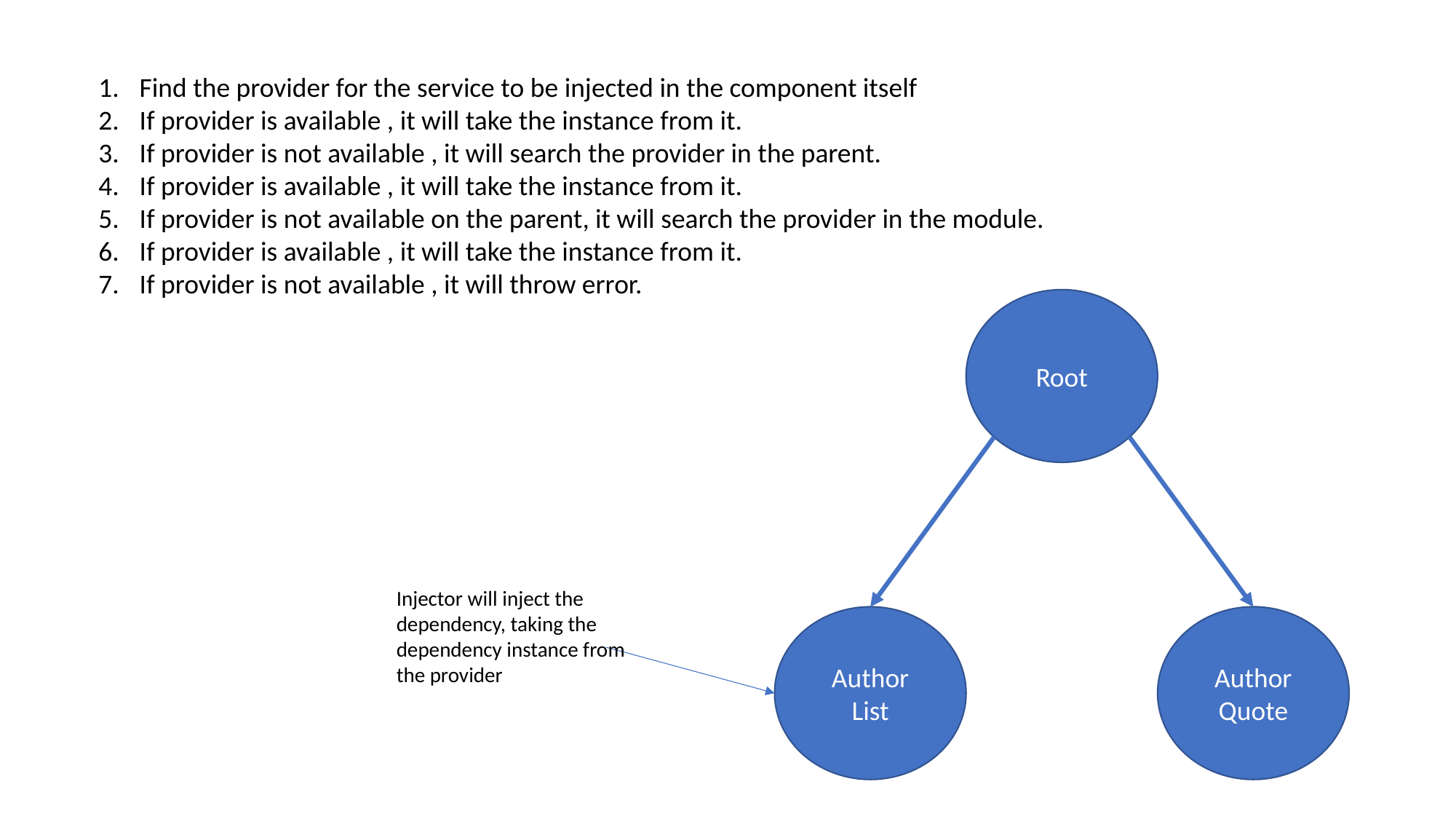

Find the provider for the service to be injected in the component itself
If provider is available , it will take the instance from it.
If provider is not available , it will search the provider in the parent.
If provider is available , it will take the instance from it.
If provider is not available on the parent, it will search the provider in the module.
If provider is available , it will take the instance from it.
If provider is not available , it will throw error.

Root
Injector will inject the dependency, taking the dependency instance from the provider
Author List
Author Quote